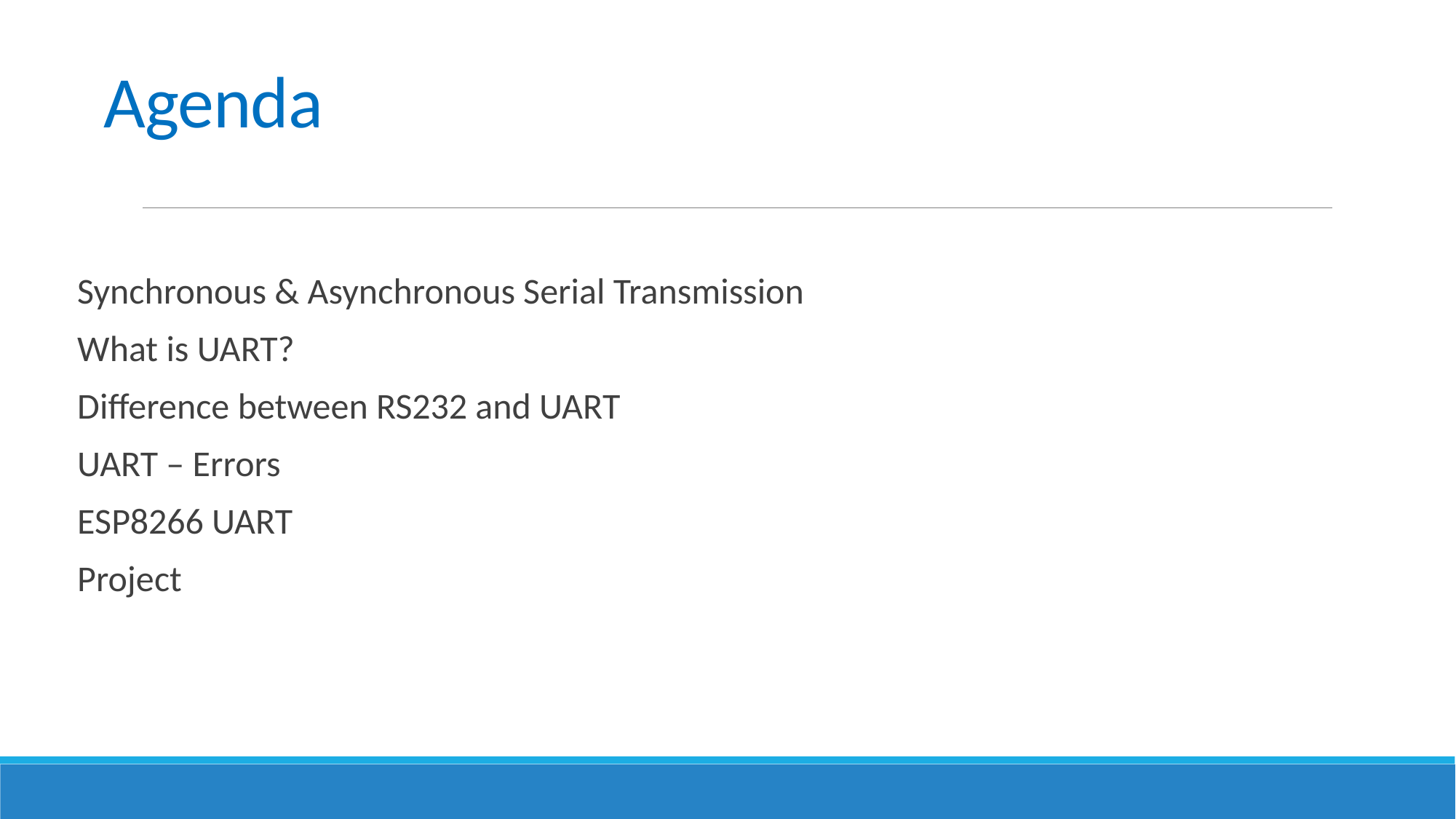

# Agenda
Synchronous & Asynchronous Serial Transmission
What is UART?
Difference between RS232 and UART
UART – Errors
ESP8266 UART
Project